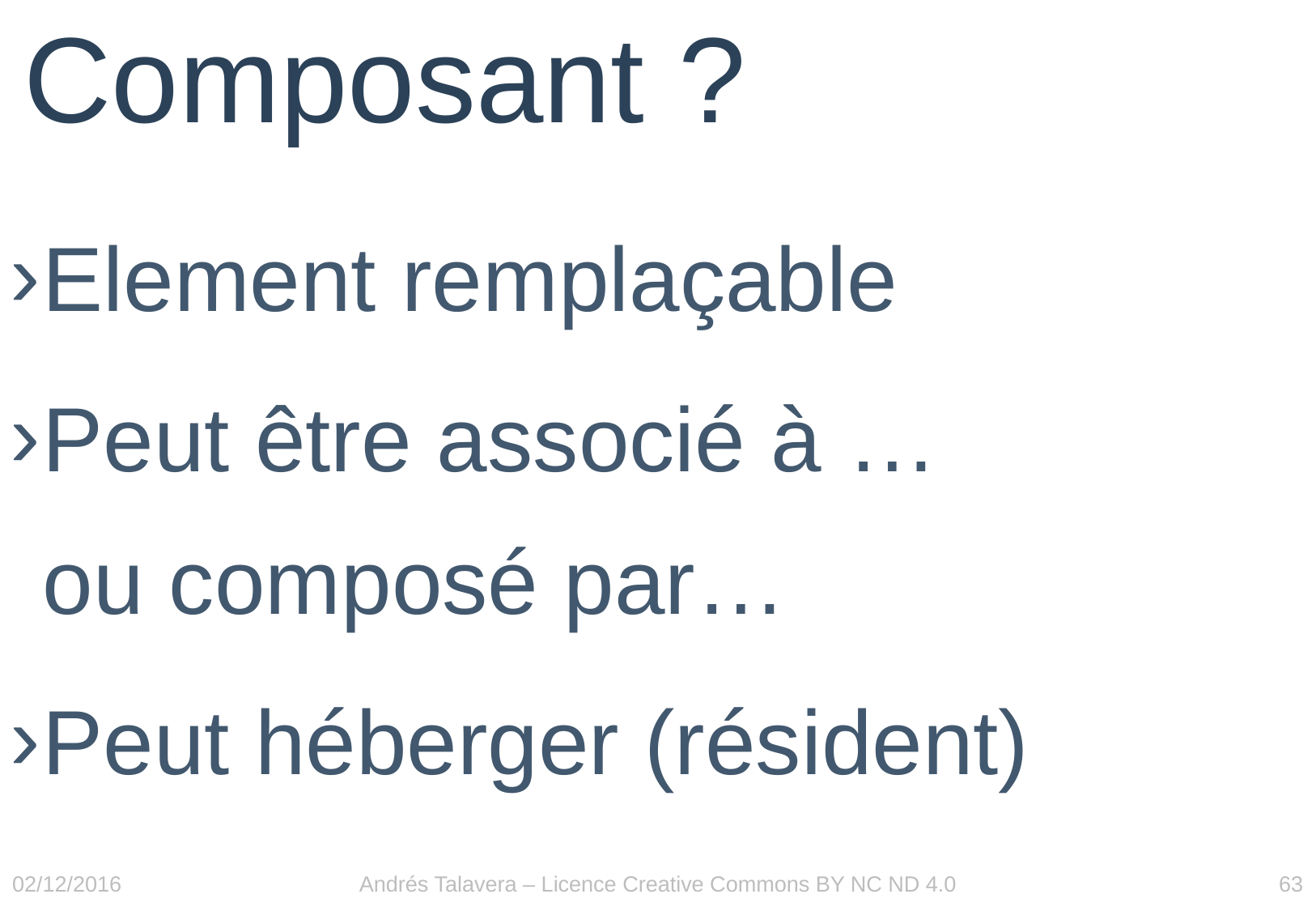

# Composant ?
Element remplaçable
Peut être associé à …
ou composé par…
Peut héberger (résident)
02/12/2016
Andrés Talavera – Licence Creative Commons BY NC ND 4.0
63